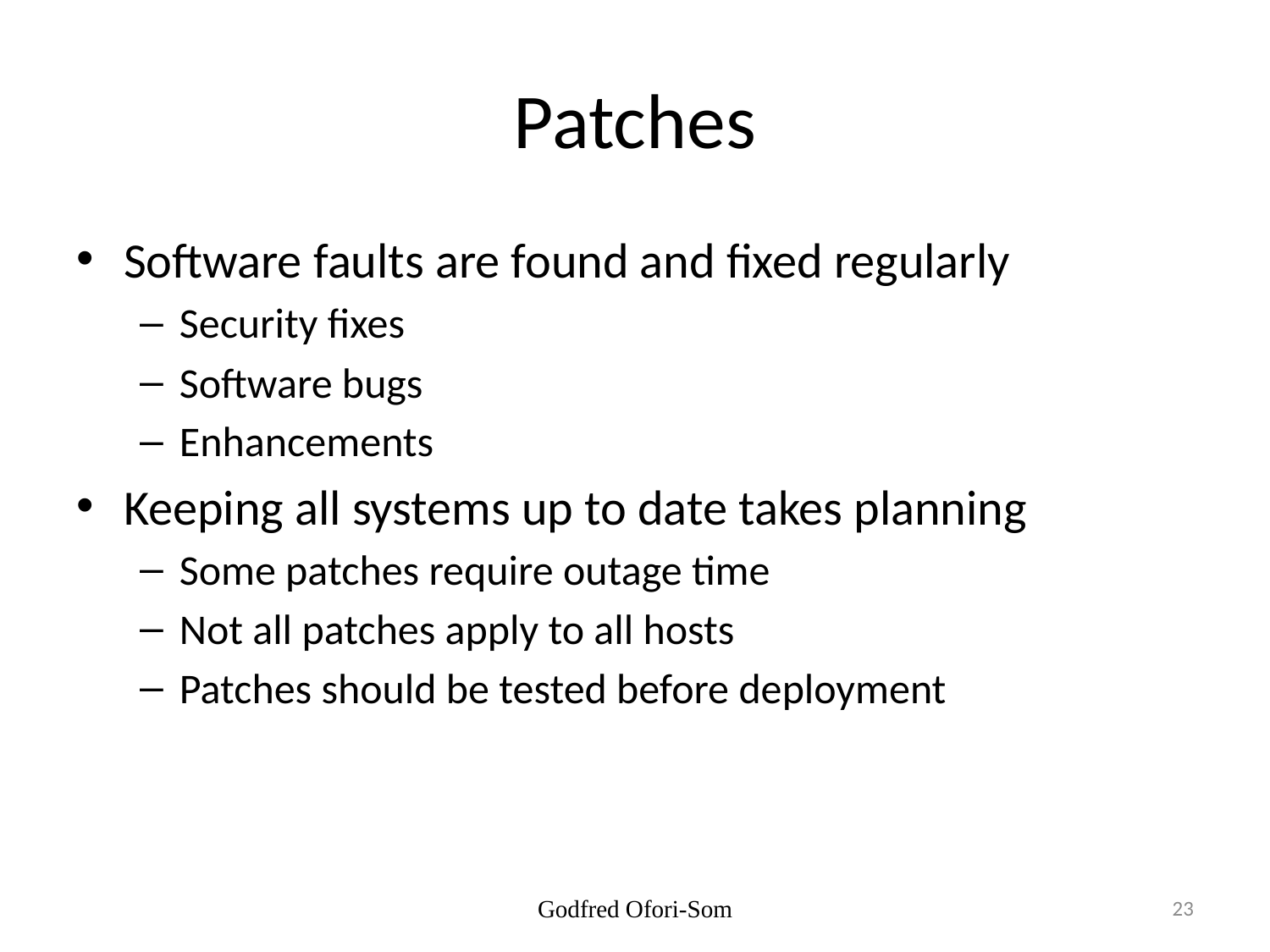

# Patches
Software faults are found and fixed regularly
Security fixes
Software bugs
Enhancements
Keeping all systems up to date takes planning
Some patches require outage time
Not all patches apply to all hosts
Patches should be tested before deployment
Godfred Ofori-Som
23